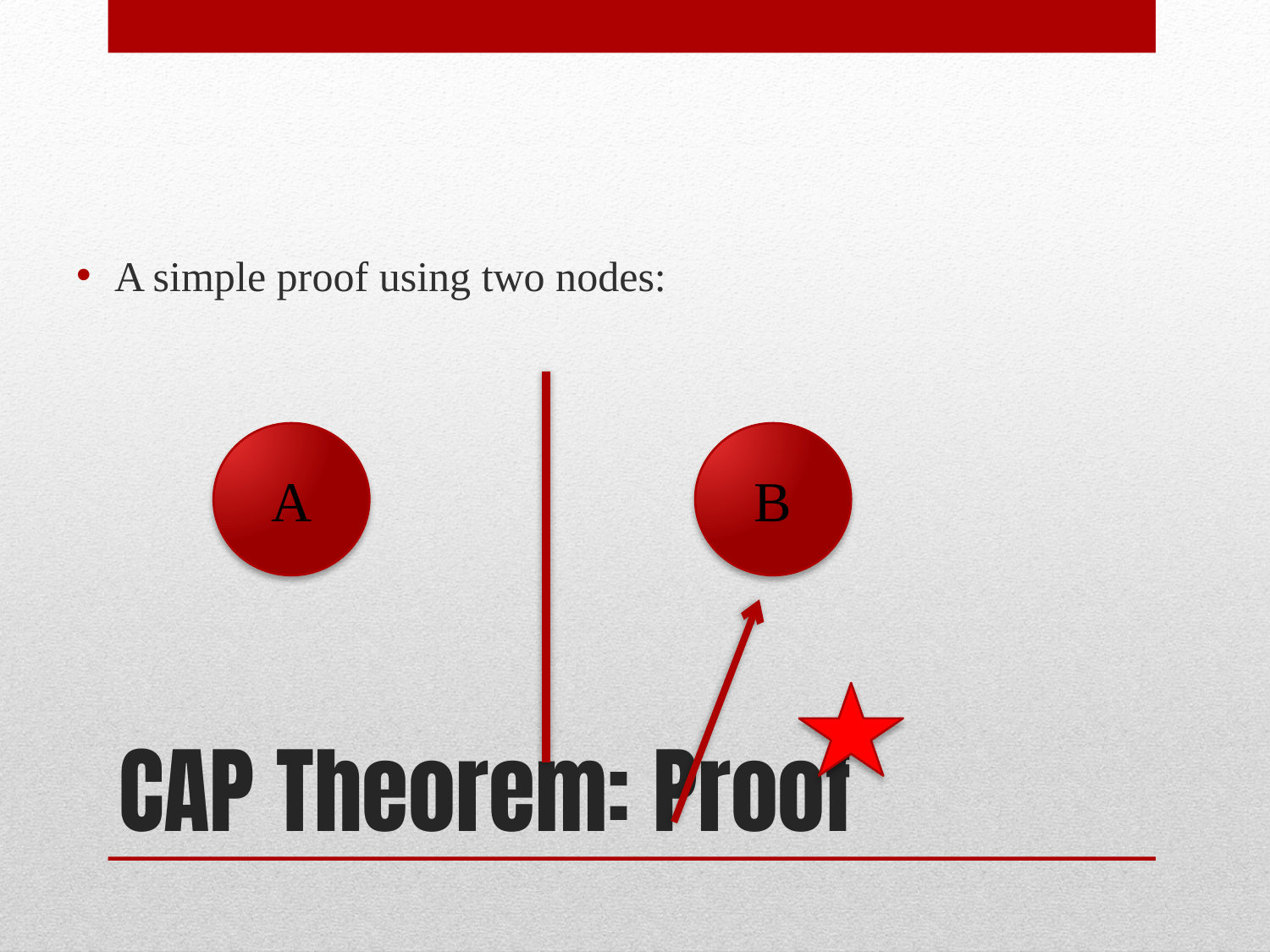

A simple proof using two nodes:

A
B
# CAP Theorem: Proof